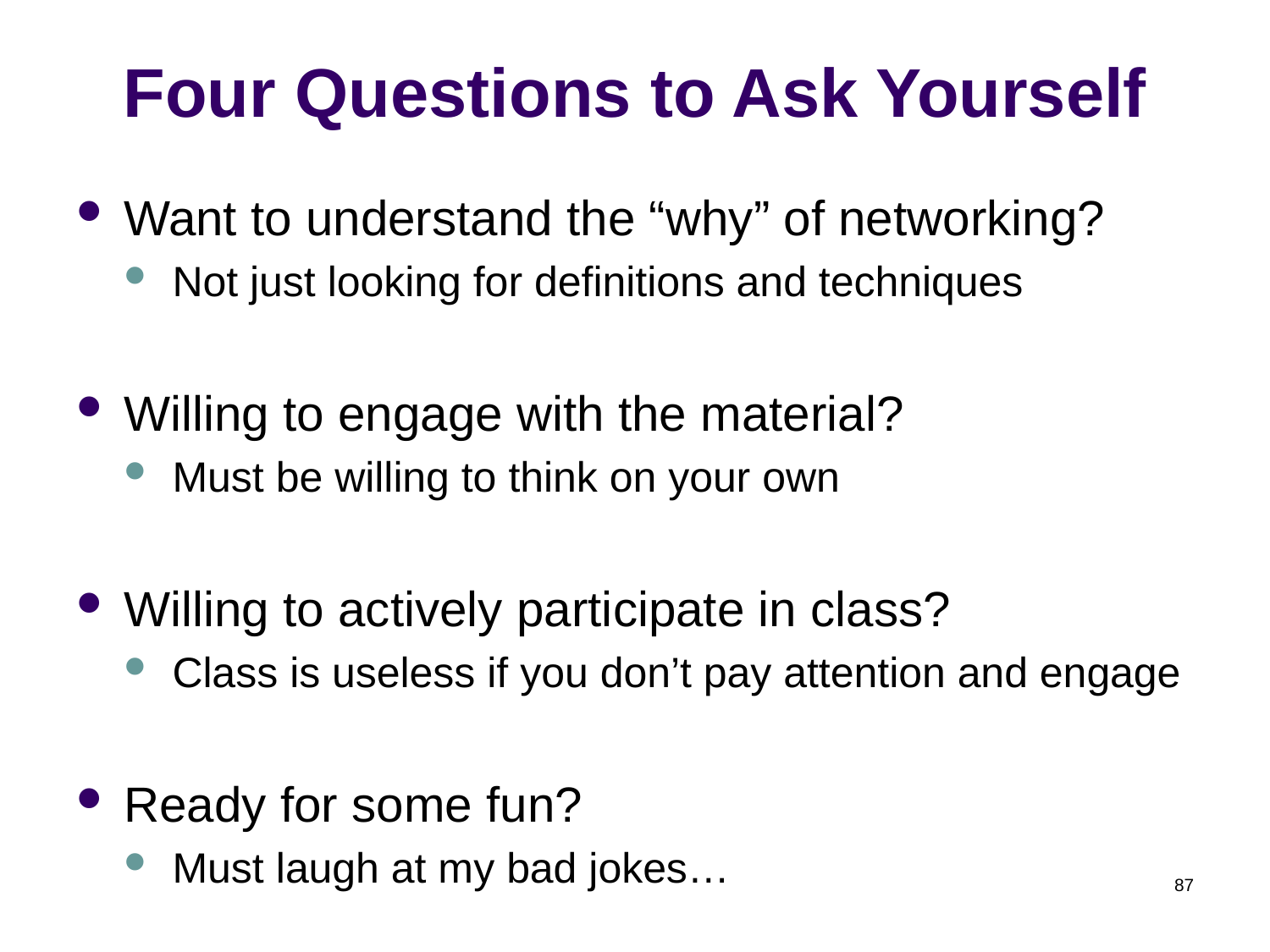

# Four Questions to Ask Yourself
Want to understand the “why” of networking?
Not just looking for definitions and techniques

Willing to engage with the material?
Must be willing to think on your own

Willing to actively participate in class?
Class is useless if you don’t pay attention and engage

Ready for some fun?
Must laugh at my bad jokes…

87